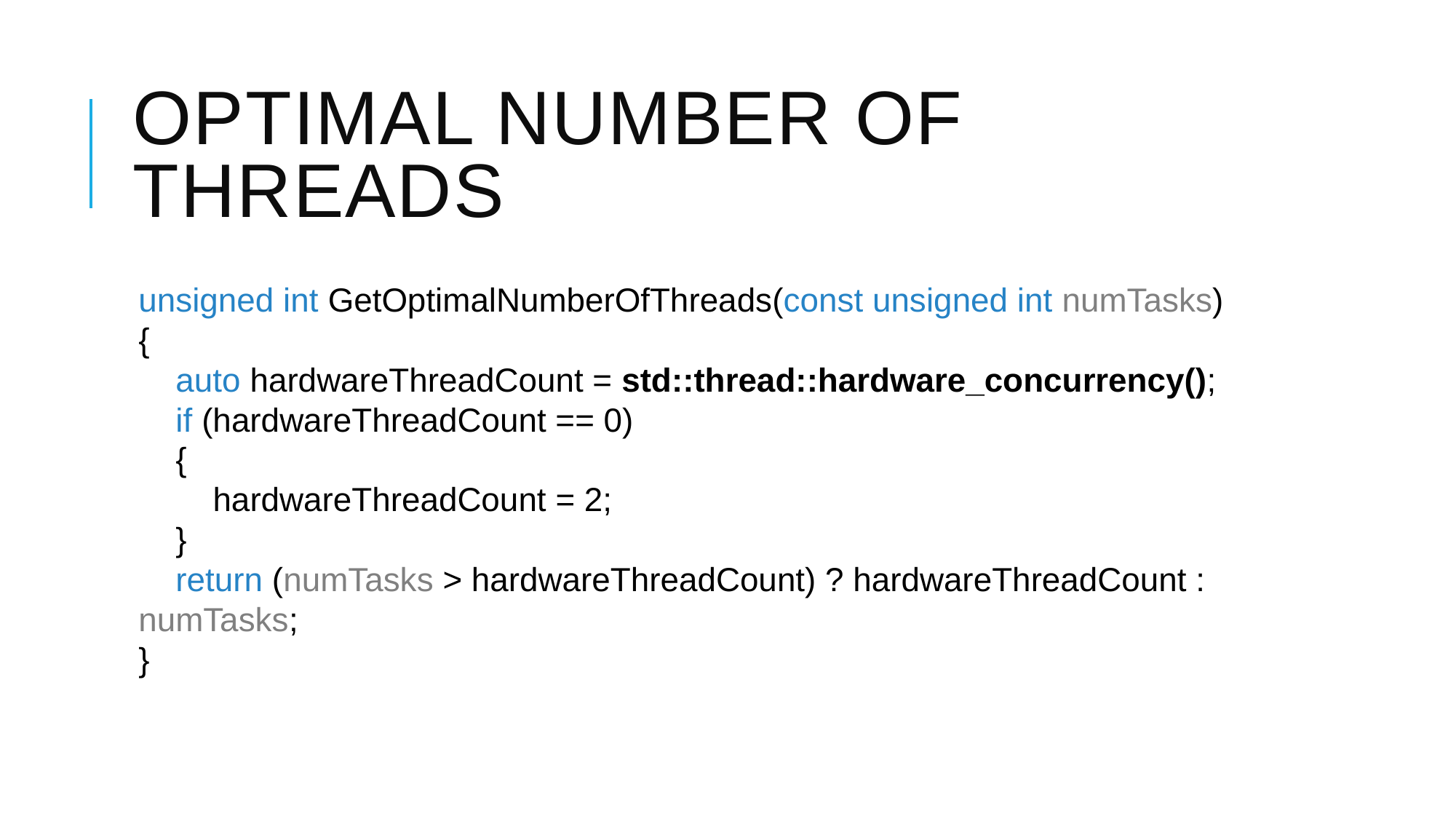

# Optimal Number of Threads
unsigned int GetOptimalNumberOfThreads(const unsigned int numTasks)
{
    auto hardwareThreadCount = std::thread::hardware_concurrency();
    if (hardwareThreadCount == 0)
    {
        hardwareThreadCount = 2;
    }
    return (numTasks > hardwareThreadCount) ? hardwareThreadCount : numTasks;
}